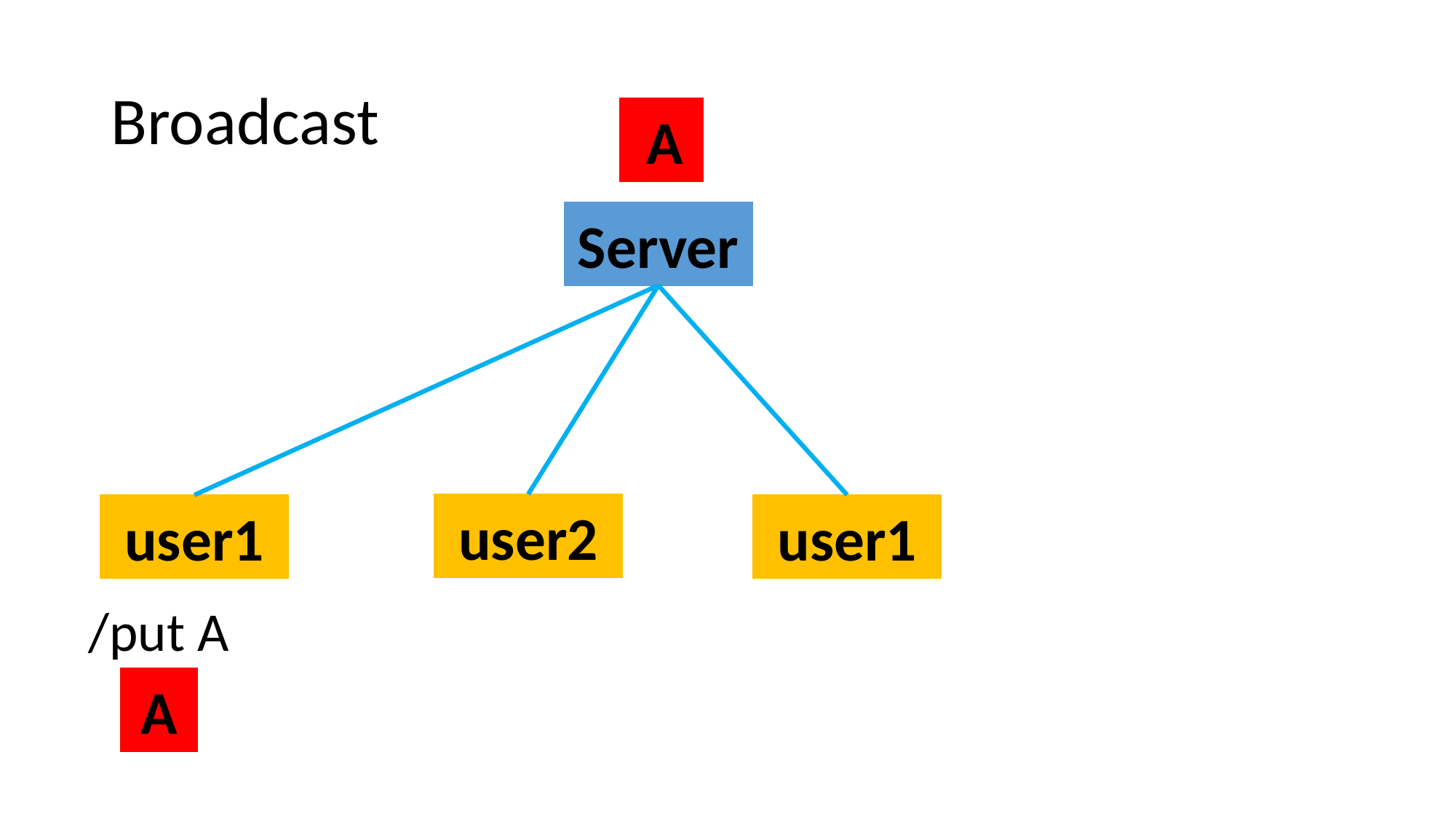

# Broadcast
A
A
A
Server
user2
user1
user1
/put A
A